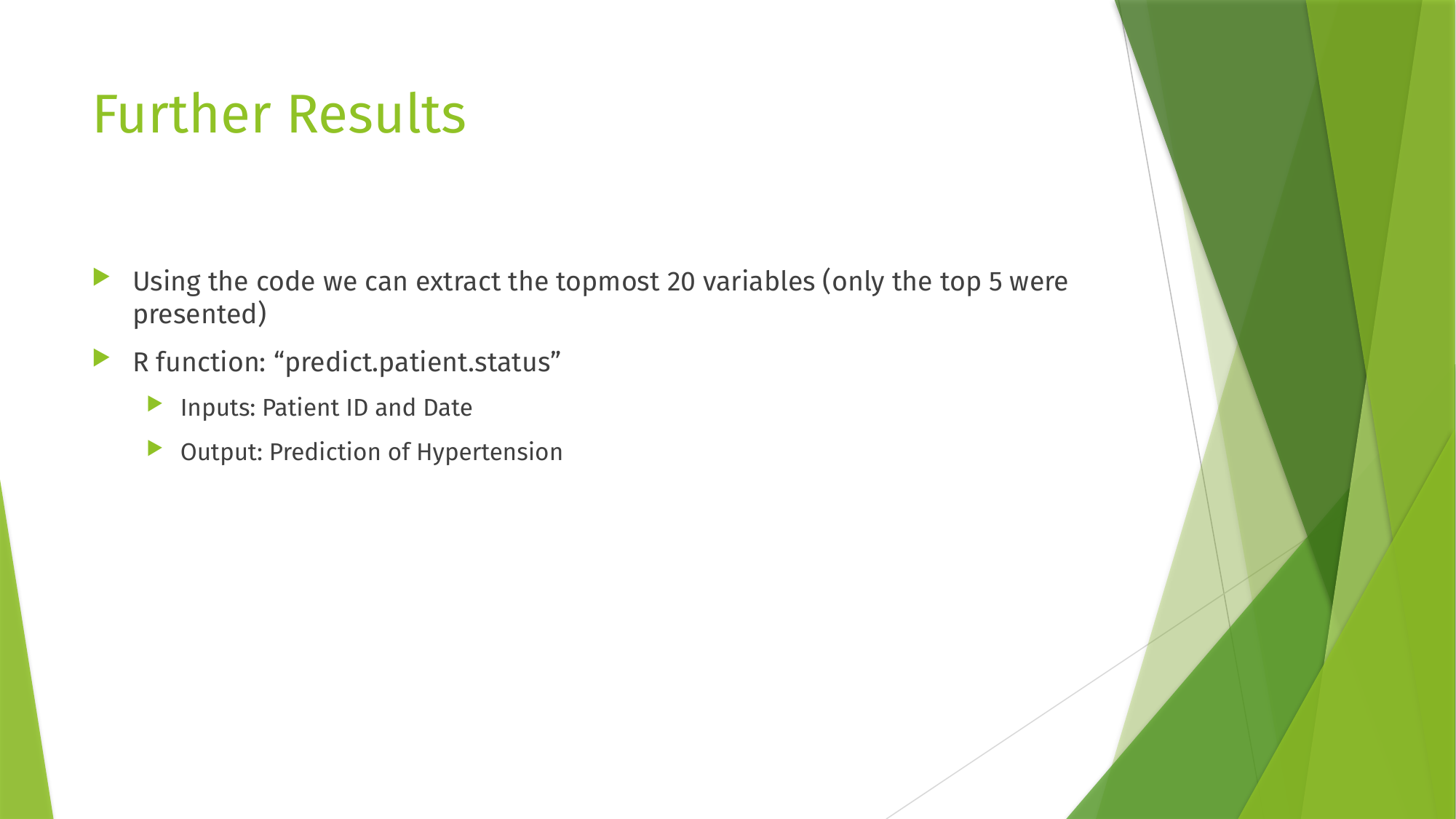

# Further Results
Using the code we can extract the topmost 20 variables (only the top 5 were presented)
R function: “predict.patient.status”
Inputs: Patient ID and Date
Output: Prediction of Hypertension